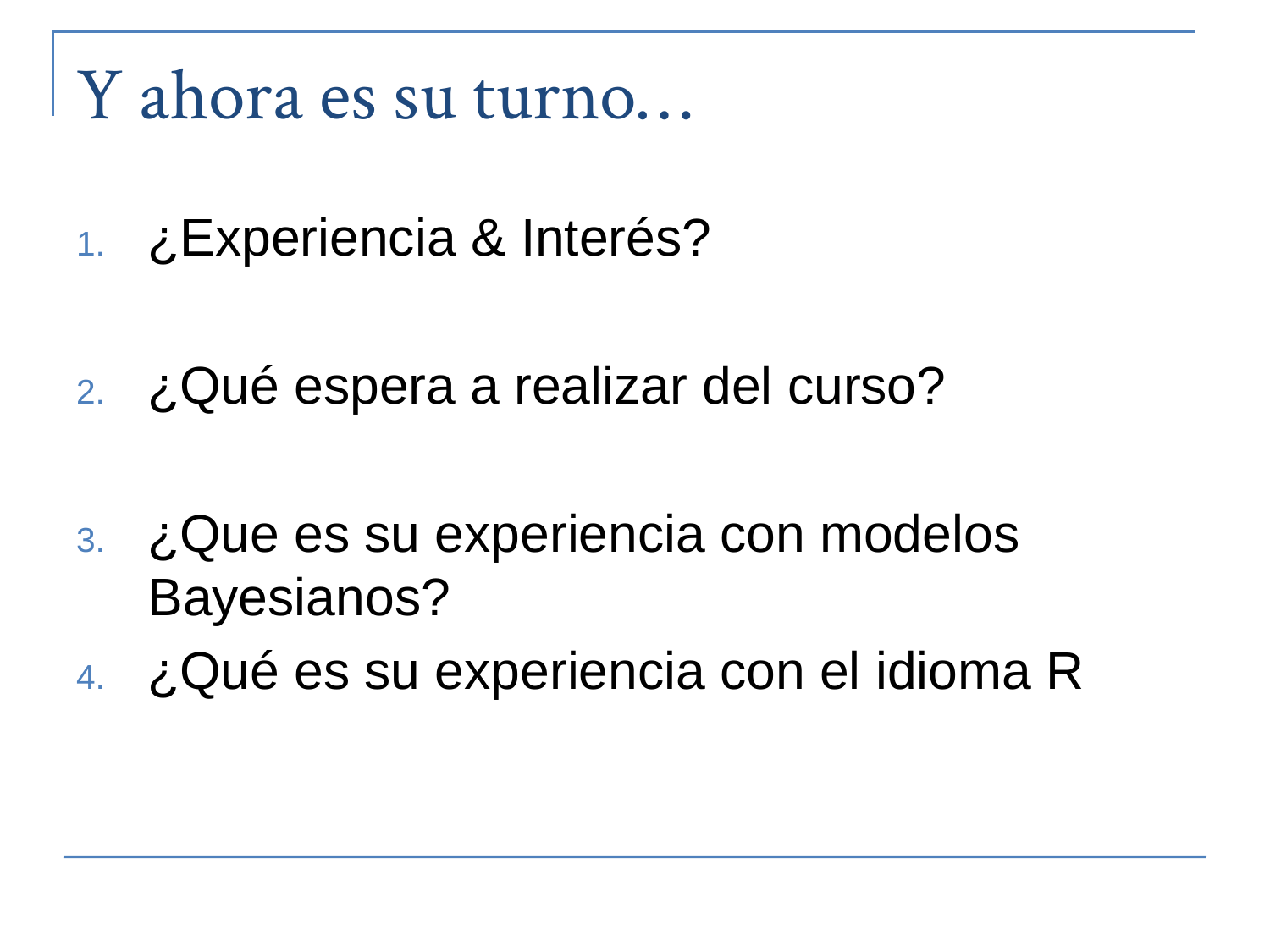

# Y ahora es su turno…
¿Experiencia & Interés?

¿Qué espera a realizar del curso?

¿Que es su experiencia con modelos Bayesianos?
¿Qué es su experiencia con el idioma R